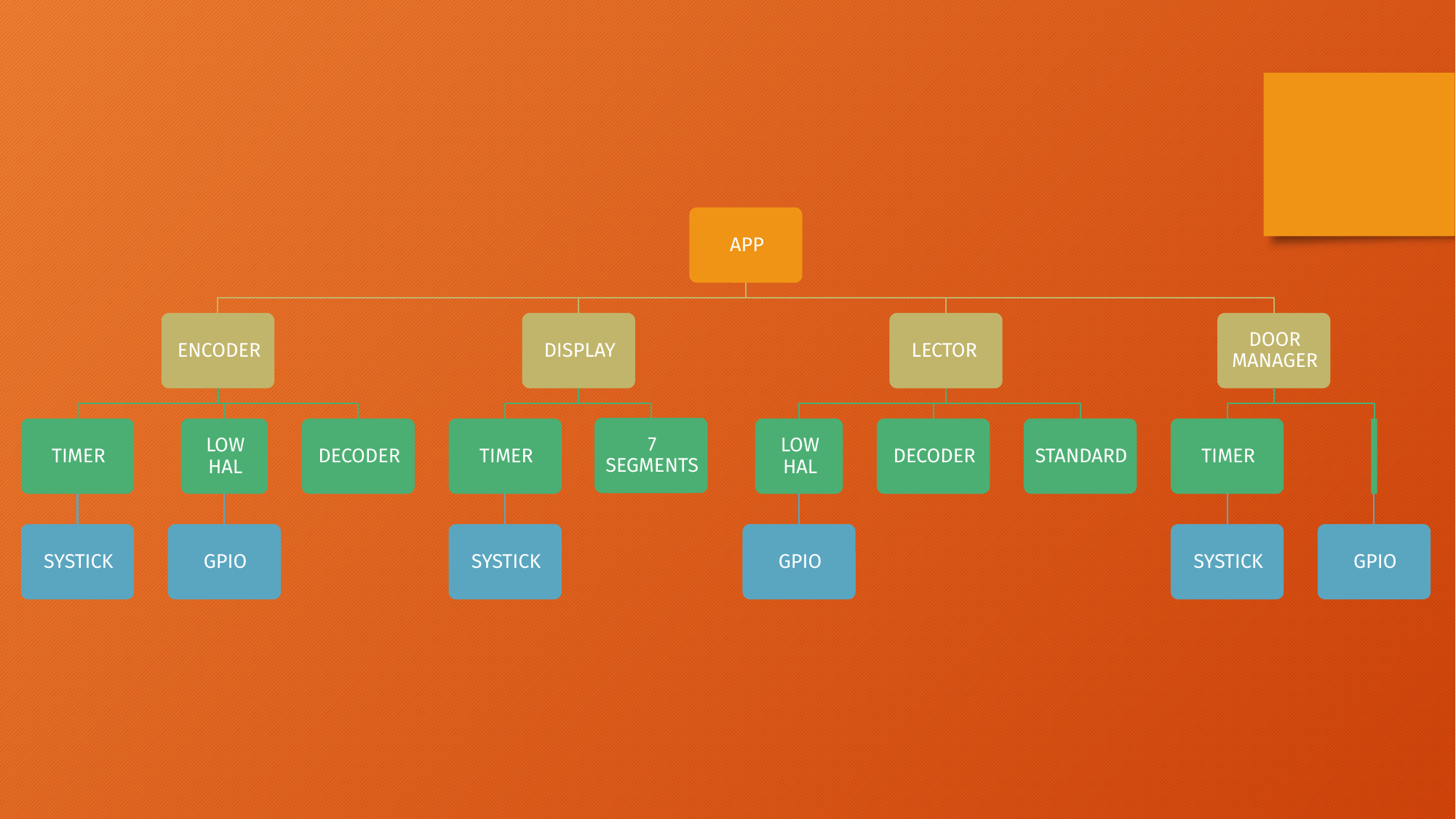

APP
ENCODER
TIMER
SYSTICK
LOW HAL
GPIO
DECODER
DISPLAY
TIMER
SYSTICK
7 SEGMENTS
LECTOR
LOW HAL
GPIO
DECODER
STANDARD
DOOR MANAGER
TIMER
SYSTICK

GPIO